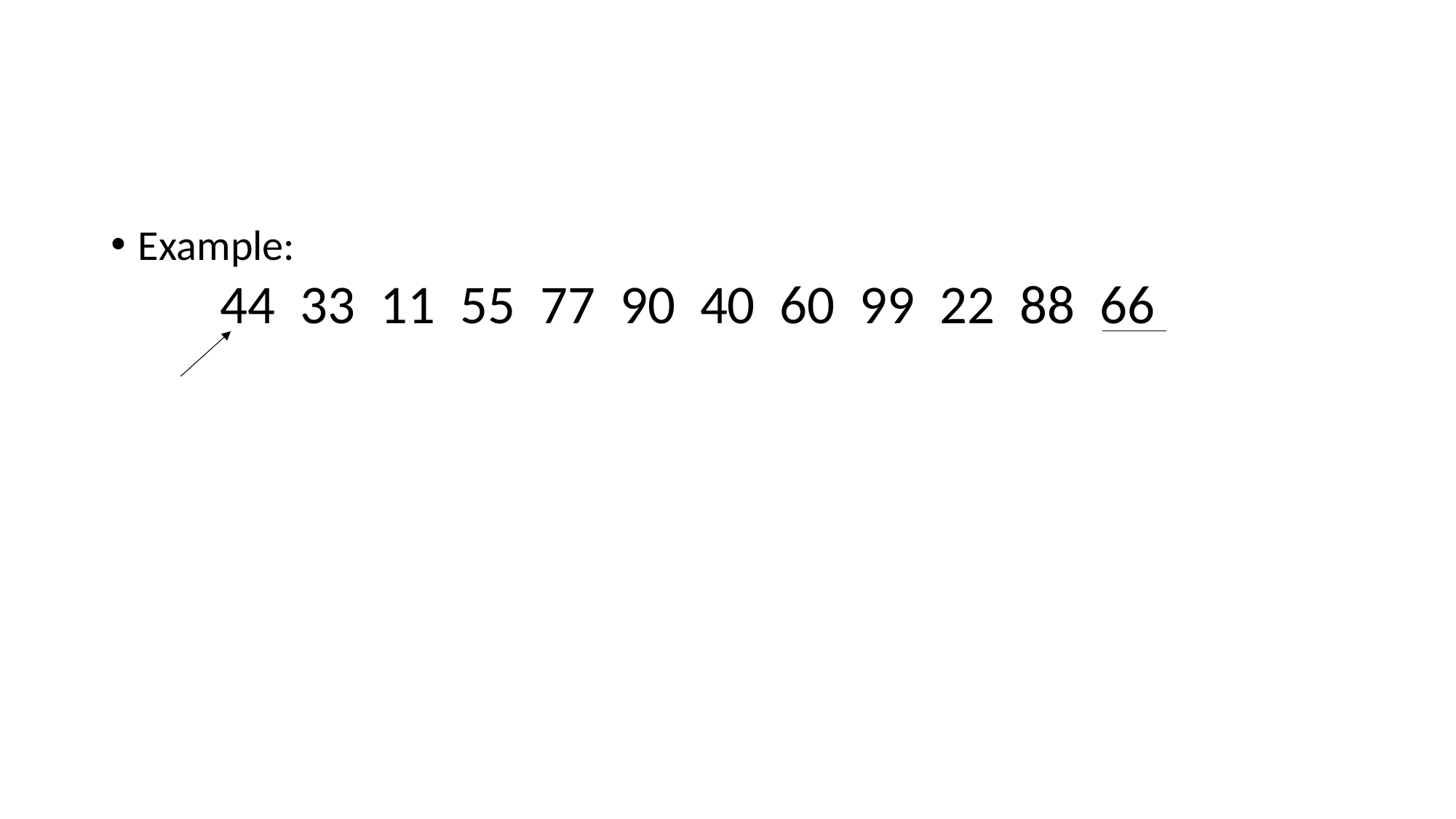

#
Example:
44  33  11  55  77  90  40  60  99  22  88  66